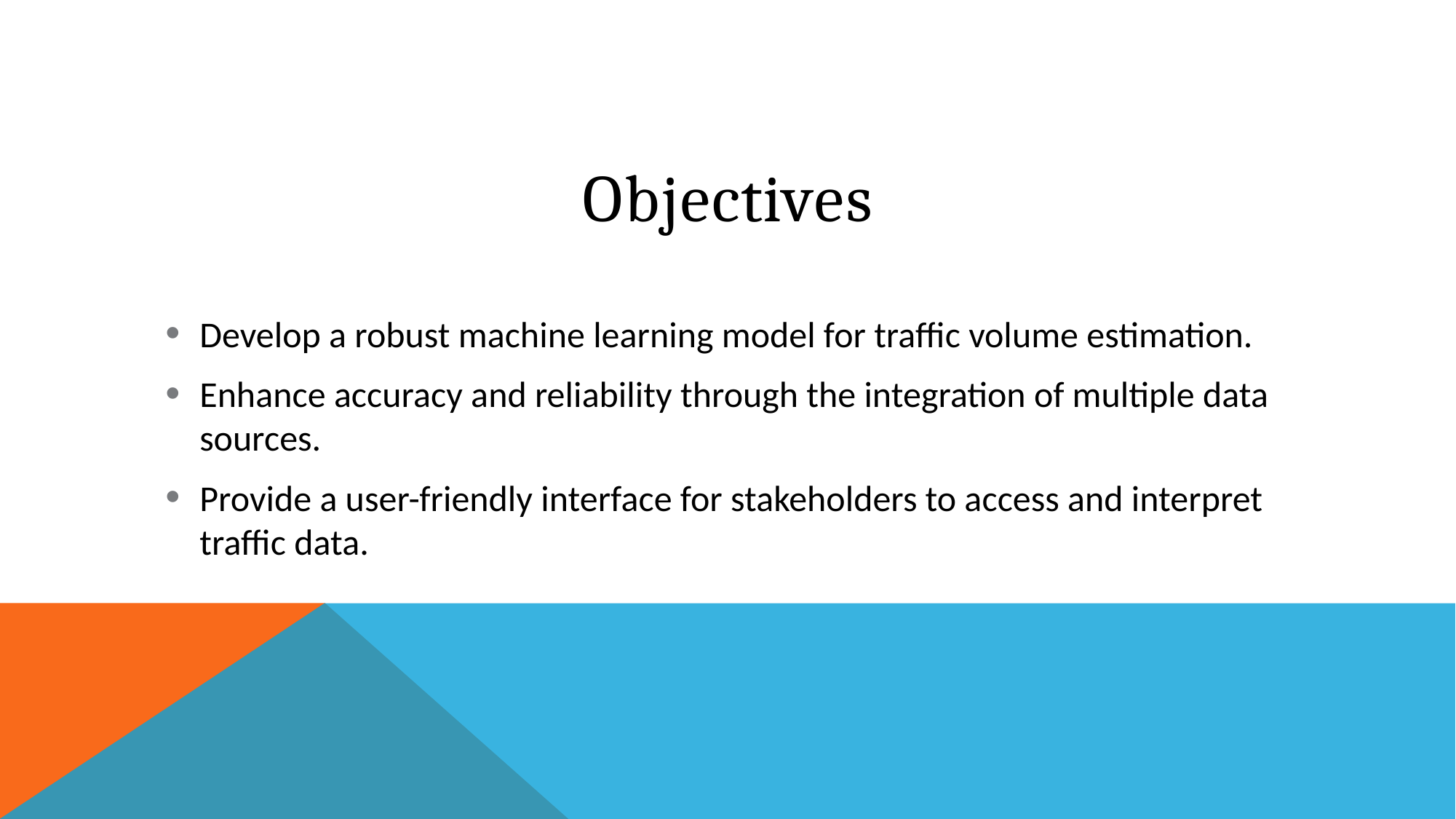

Objectives
Develop a robust machine learning model for traffic volume estimation.
Enhance accuracy and reliability through the integration of multiple data sources.
Provide a user-friendly interface for stakeholders to access and interpret traffic data.